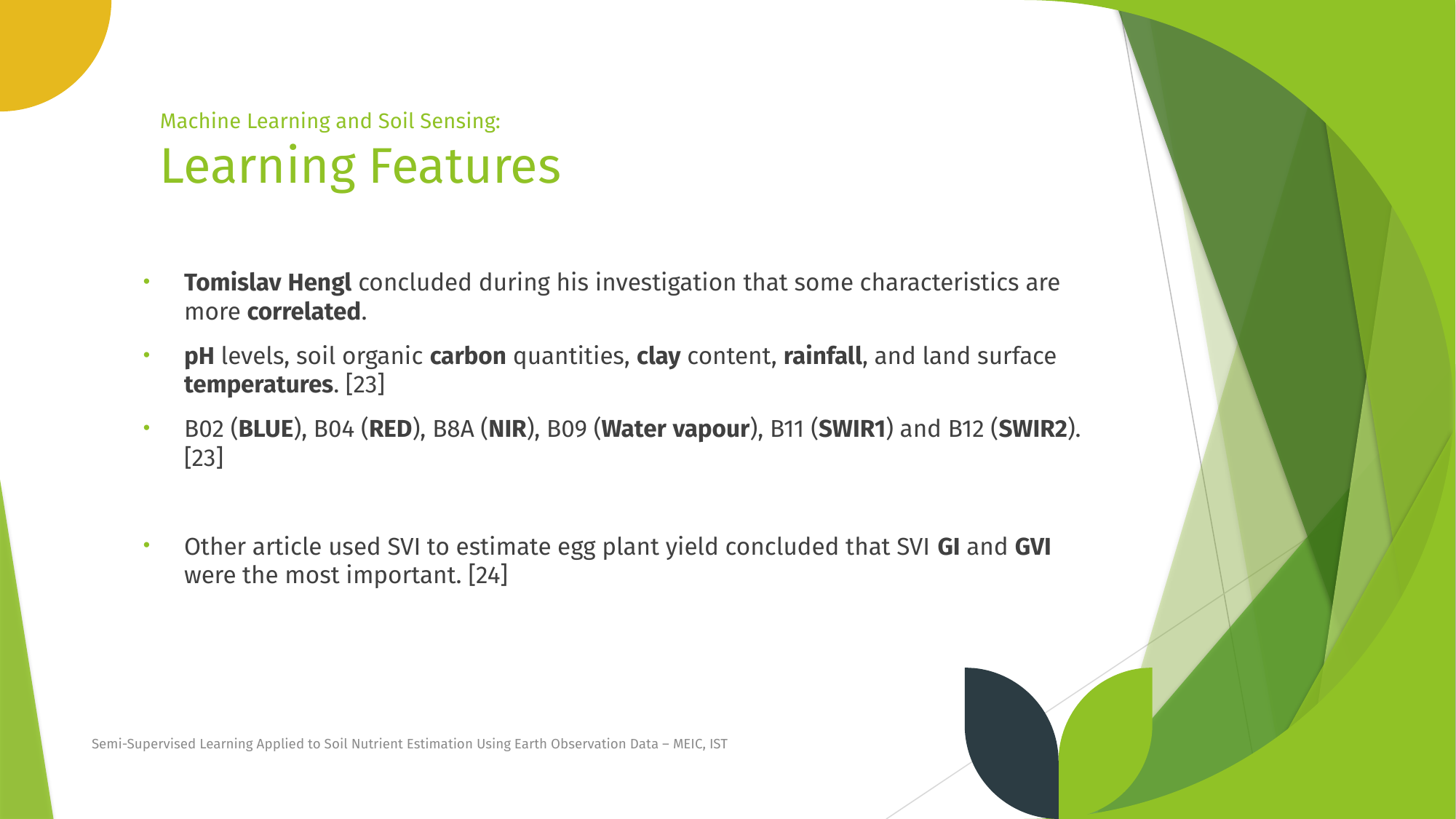

Machine Learning and Soil Sensing:
Learning Features
Tomislav Hengl concluded during his investigation that some characteristics are more correlated.
pH levels, soil organic carbon quantities, clay content, rainfall, and land surface temperatures. [23]
B02 (BLUE), B04 (RED), B8A (NIR), B09 (Water vapour), B11 (SWIR1) and B12 (SWIR2). [23]

Other article used SVI to estimate egg plant yield concluded that SVI GI and GVI were the most important. [24]

Semi-Supervised Learning Applied to Soil Nutrient Estimation Using Earth Observation Data – MEIC, IST
18